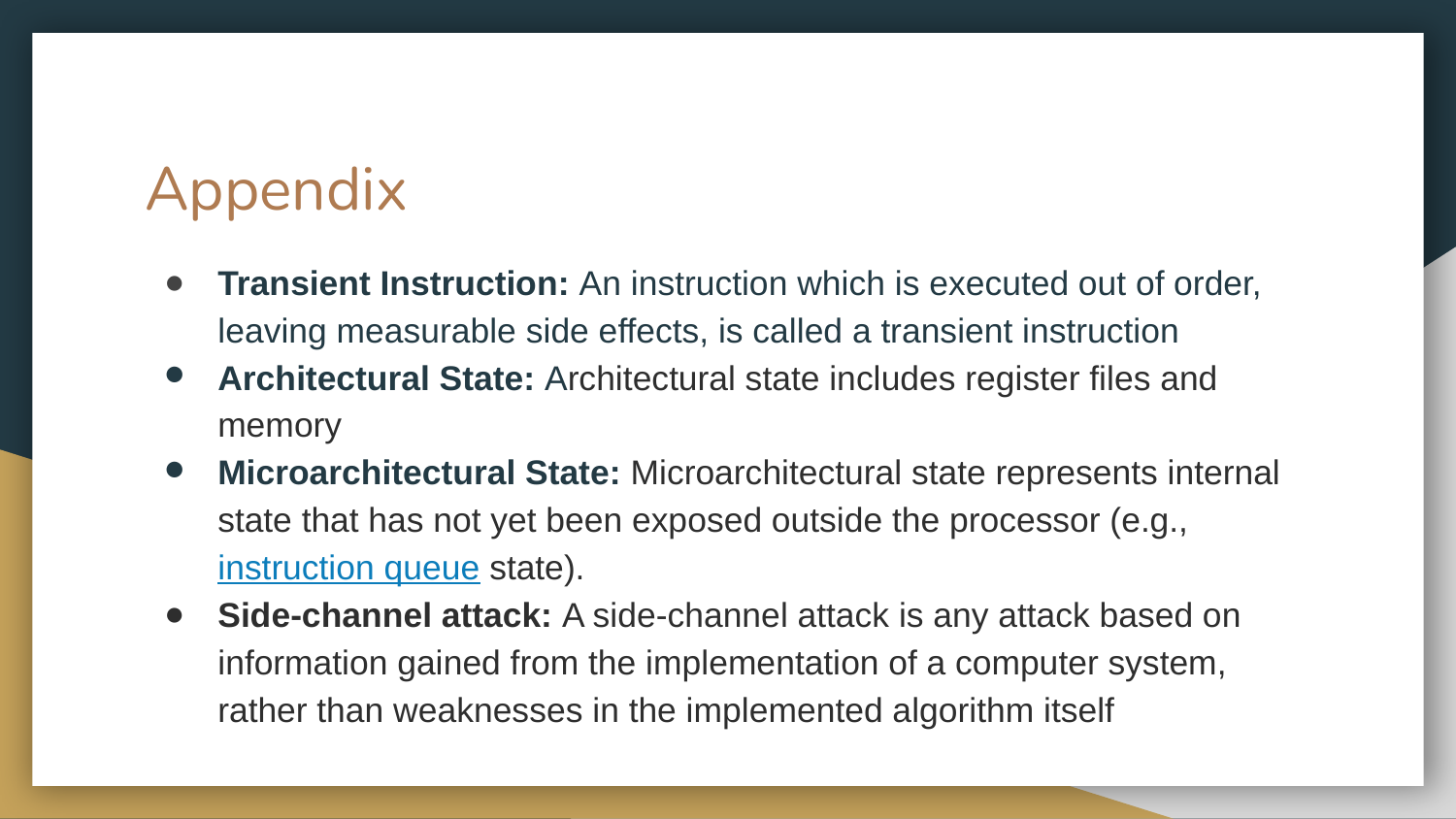

# Appendix
Transient Instruction: An instruction which is executed out of order, leaving measurable side effects, is called a transient instruction
Architectural State: Architectural state includes register files and memory
Microarchitectural State: Microarchitectural state represents internal state that has not yet been exposed outside the processor (e.g., instruction queue state).
Side-channel attack: A side-channel attack is any attack based on information gained from the implementation of a computer system, rather than weaknesses in the implemented algorithm itself